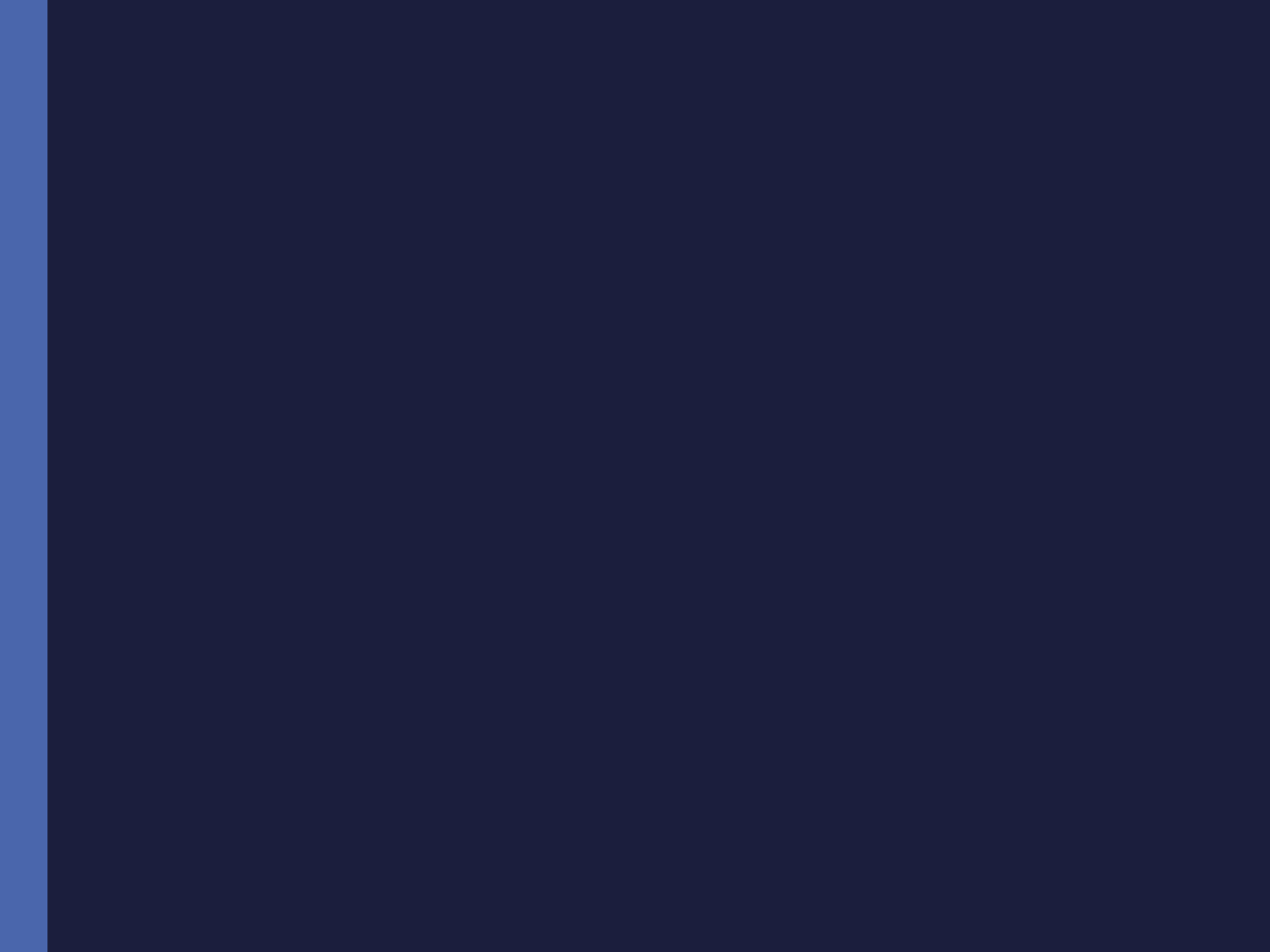

Санкт-Петербургский государственный электротехнический университет
 «ЛЭТИ» им. В. И. Ульянова (Ленина)

ВЫПУСКНАЯ КВАЛИФИКАЦИОННАЯ РАБОТА
БАКАЛАВРА
Тема: РАЗРАБОТКА СИСТЕМЫ УПРАВЛЕНИЯ СКЛАДИРОВАНИЕМ ПРОДУКЦИИ
Студент Ведерников Б.

Руководитель к. т. н., доцент Шевченко А. В.
Работа выполнена в СПбГЭТУ «ЛЭТИ»
Санкт-Петербург
2022